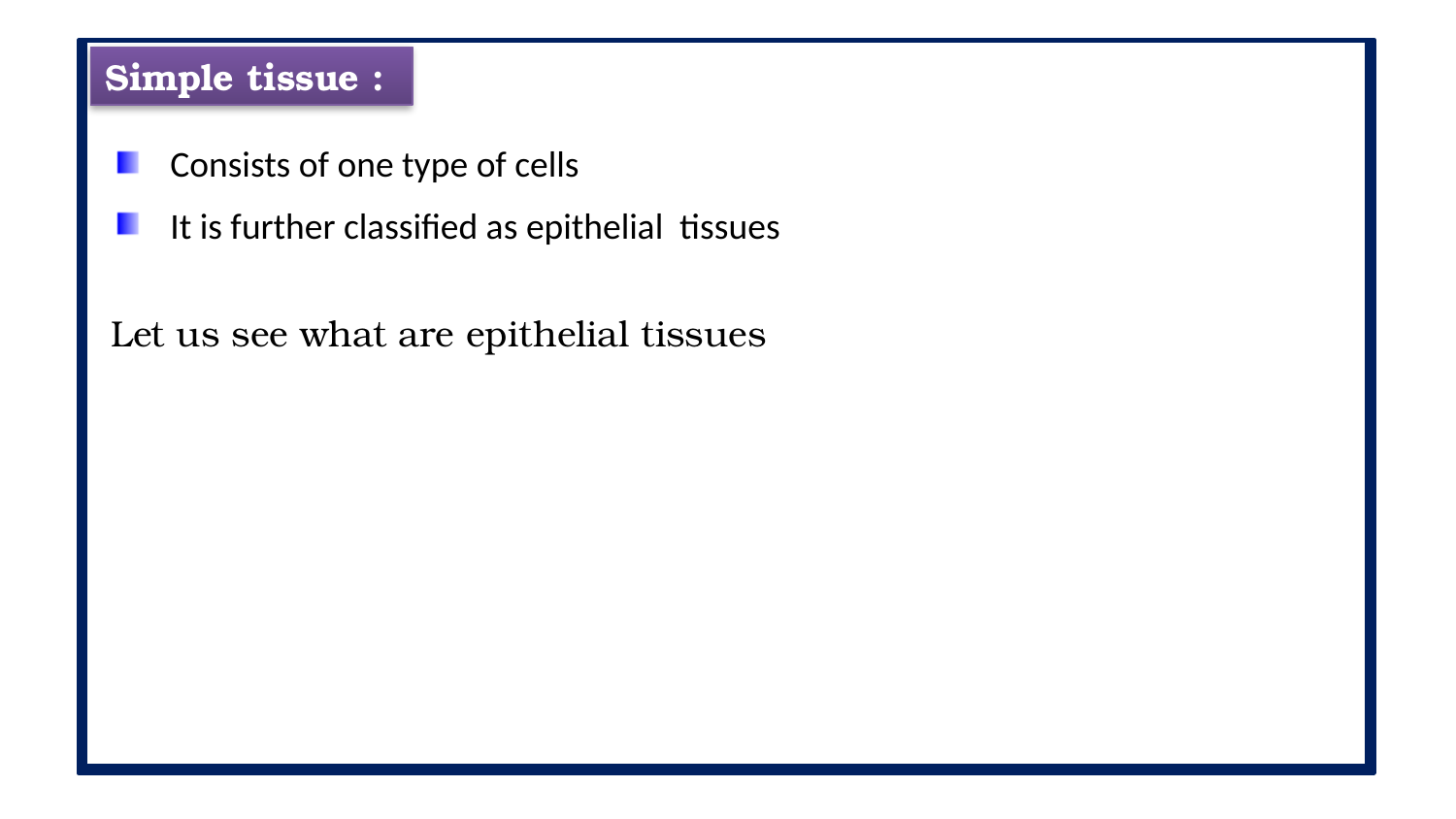

Simple tissue :
Consists of one type of cells
It is further classified as epithelial  tissues
Let us see what are epithelial tissues